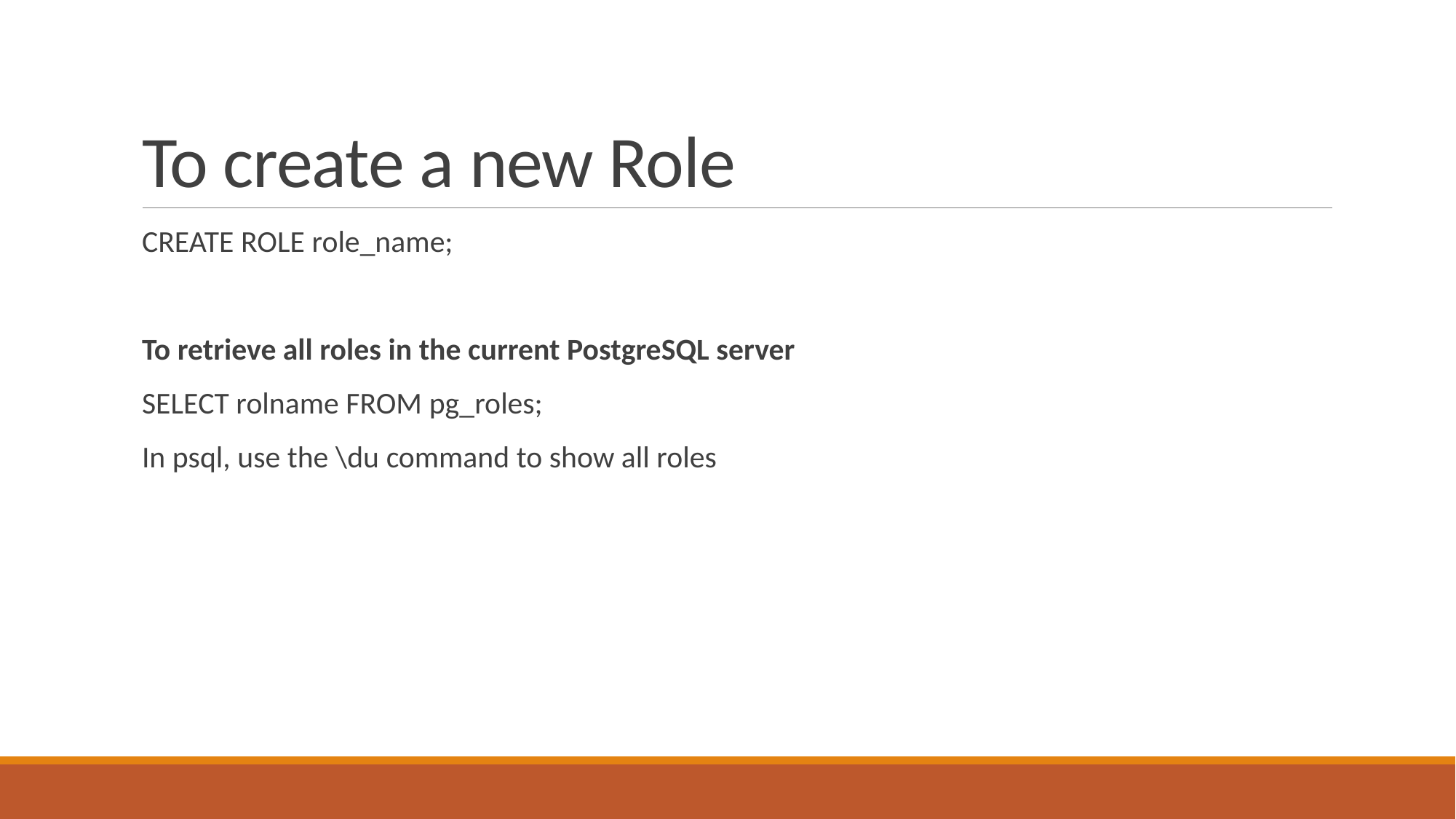

# To create a new Role
CREATE ROLE role_name;

To retrieve all roles in the current PostgreSQL server
SELECT rolname FROM pg_roles;
In psql, use the \du command to show all roles